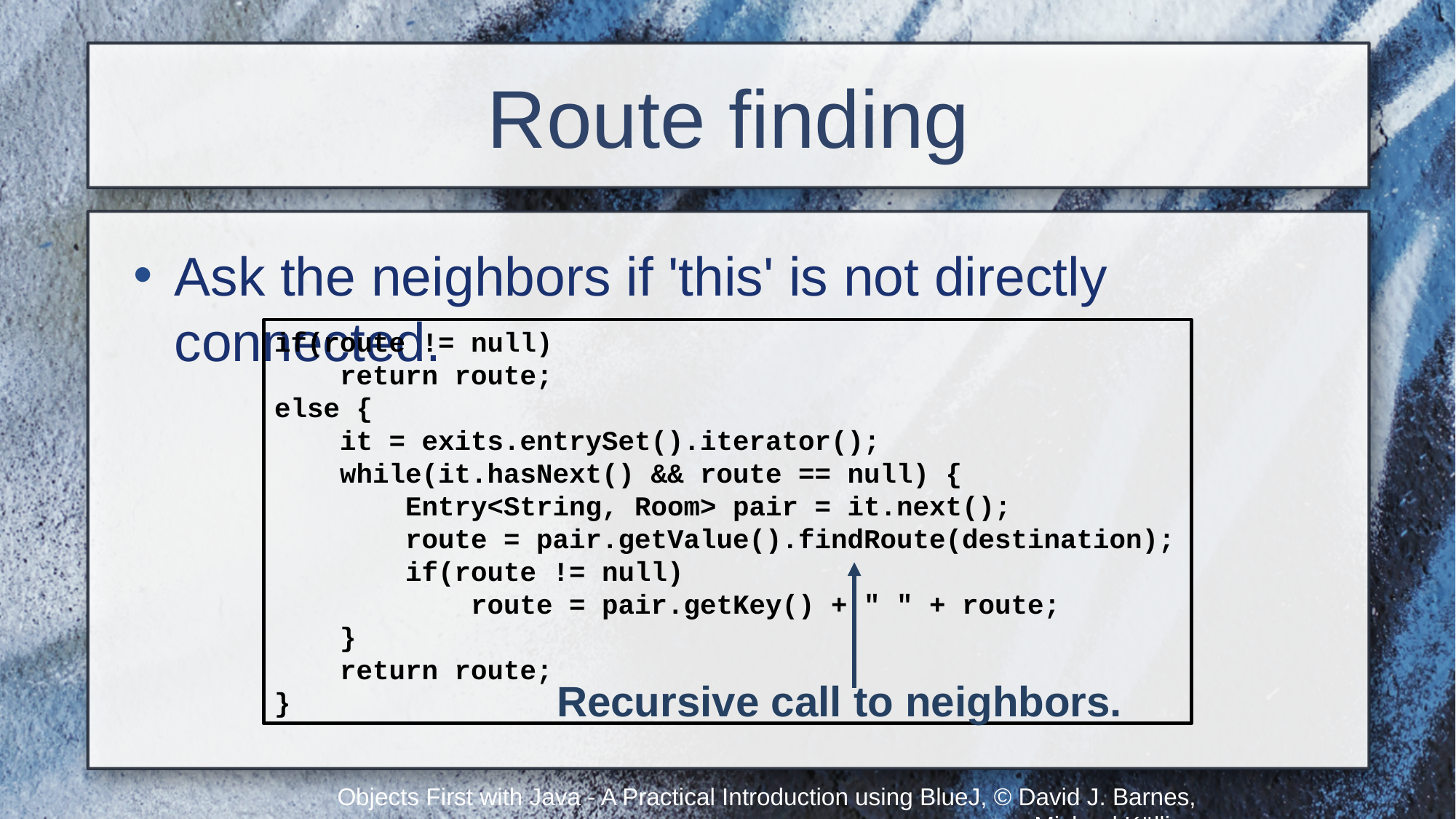

# Route finding
Ask the neighbors if 'this' is not directly connected.
if(route != null)
    return route;
else {
    it = exits.entrySet().iterator();
    while(it.hasNext() && route == null) {
        Entry<String, Room> pair = it.next();
        route = pair.getValue().findRoute(destination);
        if(route != null)
            route = pair.getKey() + " " + route;
    }
    return route;
}
Recursive call to neighbors.